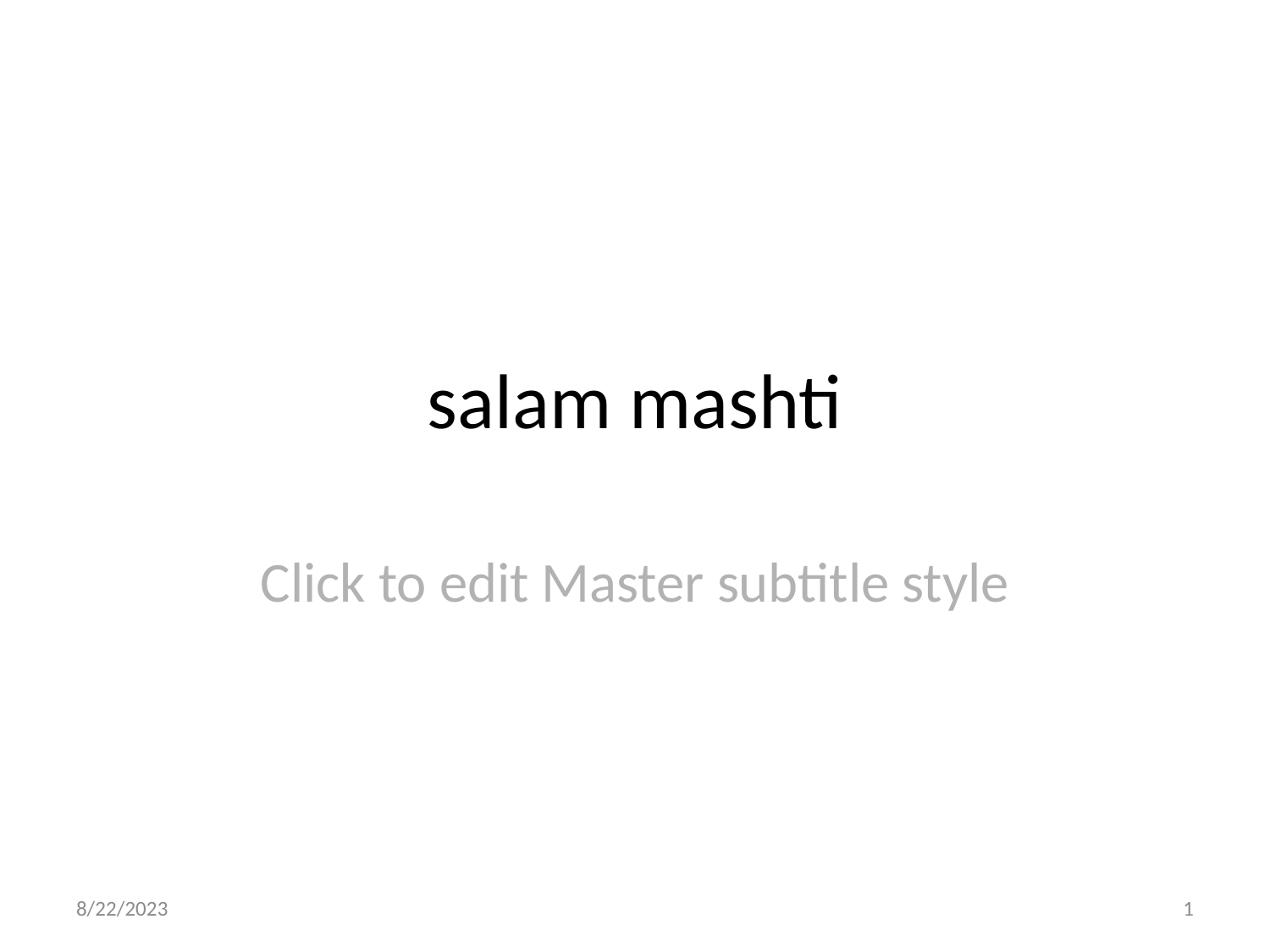

# salam mashti
Click to edit Master subtitle style
8/22/2023
1